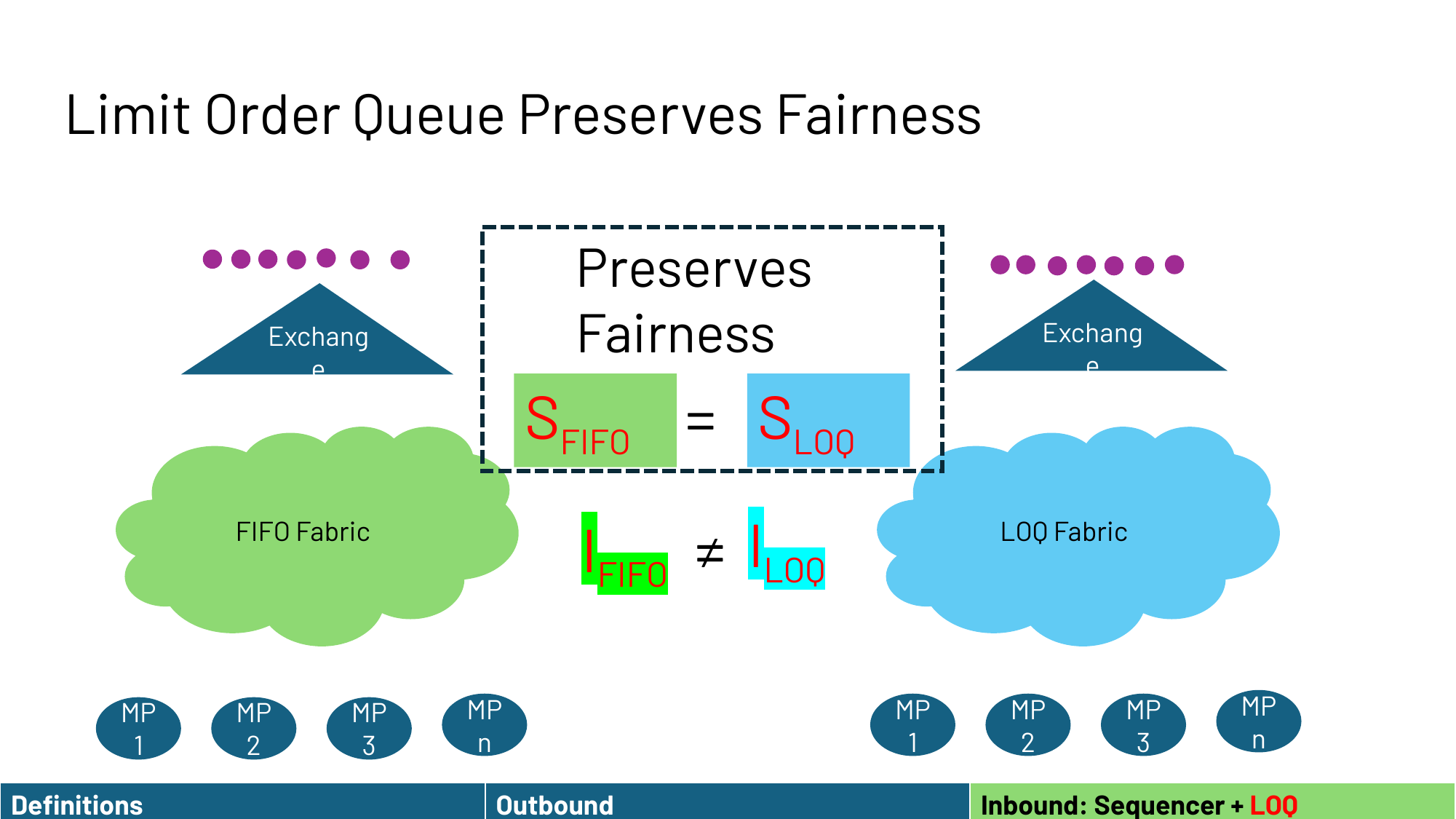

# Limit Order Queue Preserves Fairness
Preserves Fairness

Exchange
Exchange
SFIFO
SLOQ
=
FIFO Fabric
LOQ Fabric
ILOQ
IFIFO
≠
MPn
MPn
MP1
MP2
MP3
MP1
MP2
MP3
| Definitions | Outbound | Inbound: Sequencer + LOQ |
| --- | --- | --- |